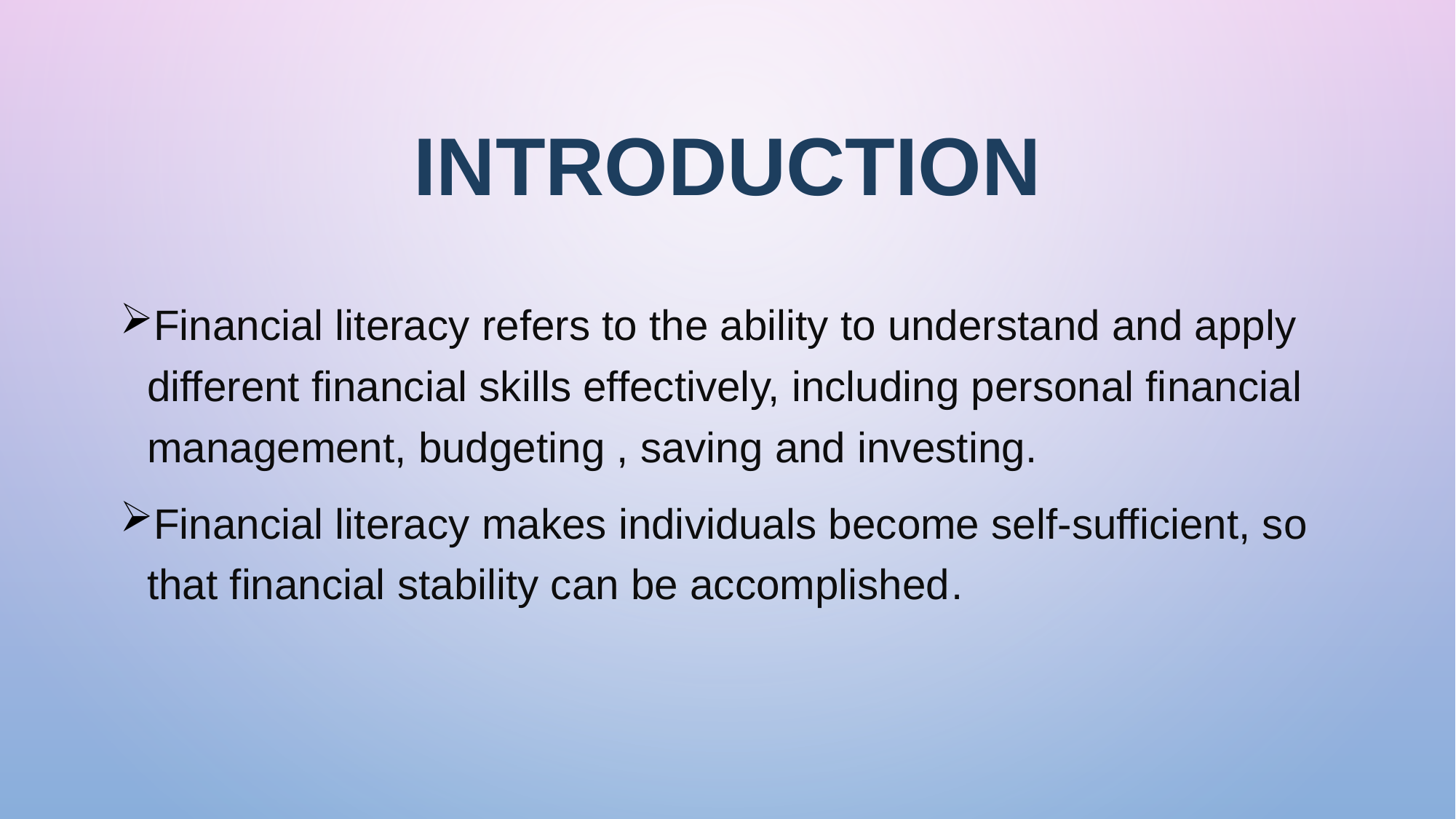

# INTRODUCTION
Financial literacy refers to the ability to understand and apply different financial skills effectively, including personal financial management, budgeting , saving and investing.
Financial literacy makes individuals become self-sufficient, so that financial stability can be accomplished.